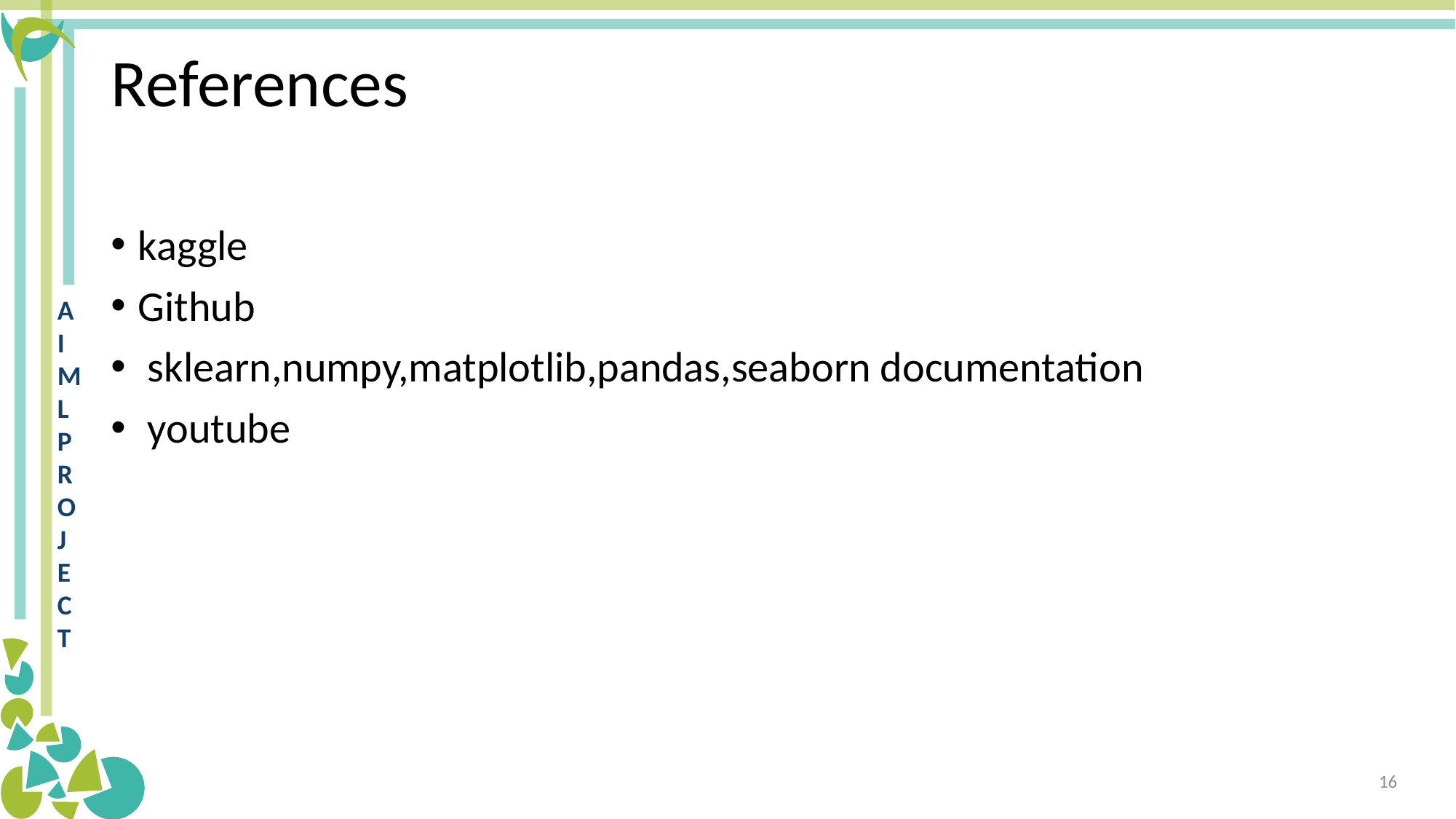

# References
kaggle
Github
 sklearn,numpy,matplotlib,pandas,seaborn documentation
 youtube
16